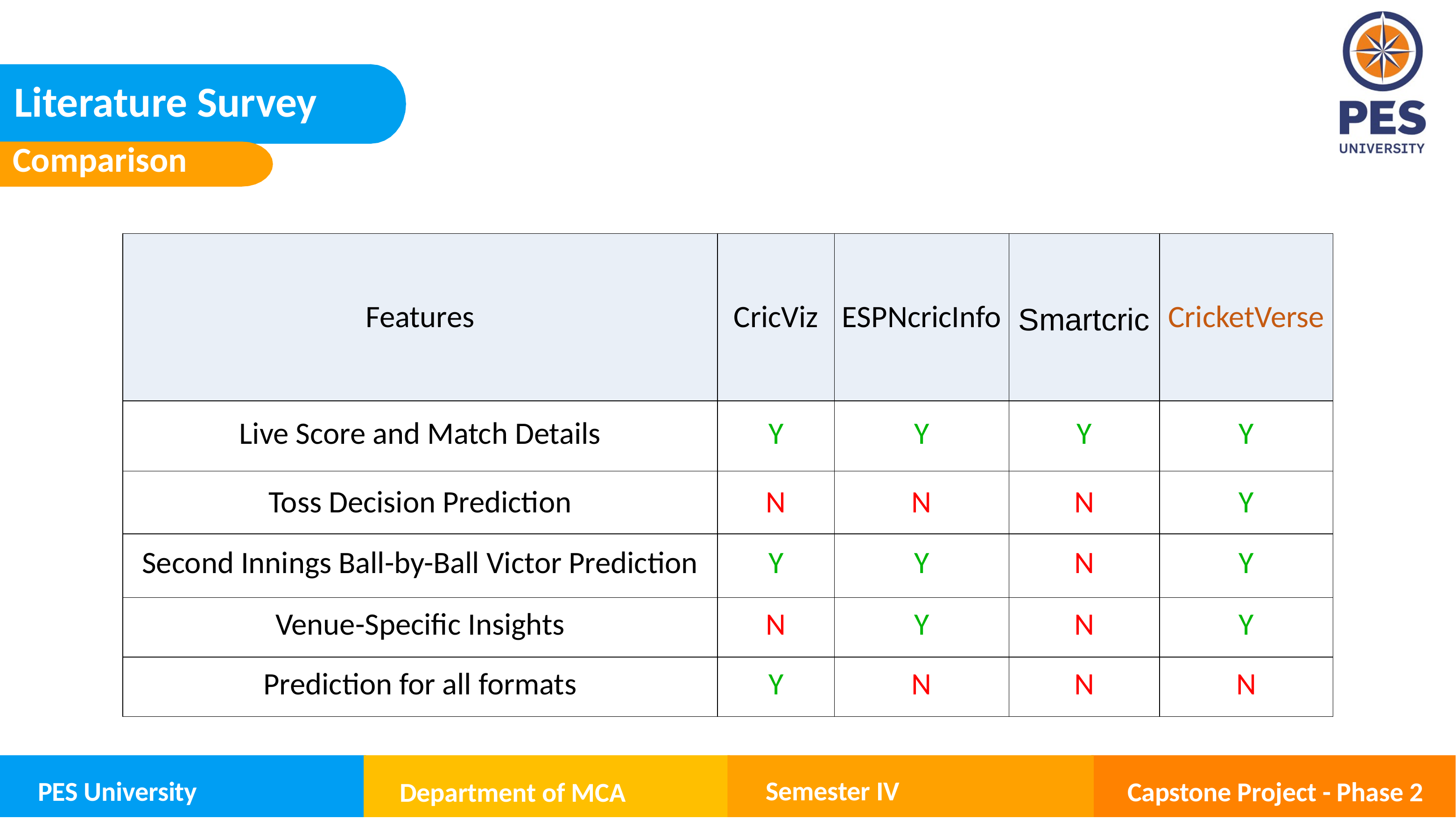

Literature Survey
Comparison

| Features | CricViz | ESPNcricInfo | Smartcric | CricketVerse |
| --- | --- | --- | --- | --- |
| Live Score and Match Details | Y | Y | Y | Y |
| Toss Decision Prediction | N | N | N | Y |
| Second Innings Ball-by-Ball Victor Prediction | Y | Y | N | Y |
| Venue-Specific Insights | N | Y | N | Y |
| Prediction for all formats | Y | N | N | N |